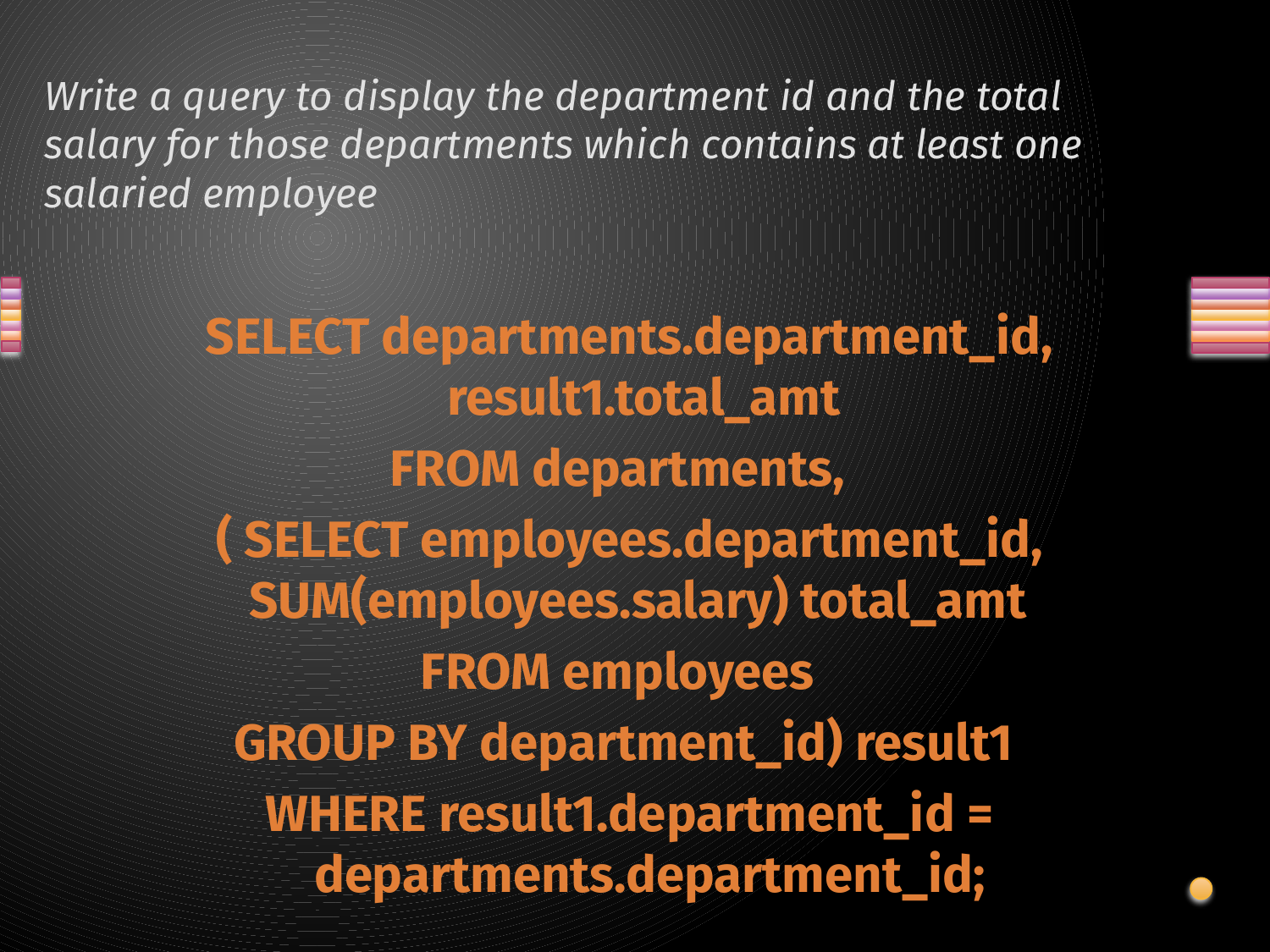

# Write a query to display the department id and the total salary for those departments which contains at least one salaried employee
SELECT departments.department_id, result1.total_amt
FROM departments,
( SELECT employees.department_id, SUM(employees.salary) total_amt
FROM employees
GROUP BY department_id) result1
WHERE result1.department_id = departments.department_id;